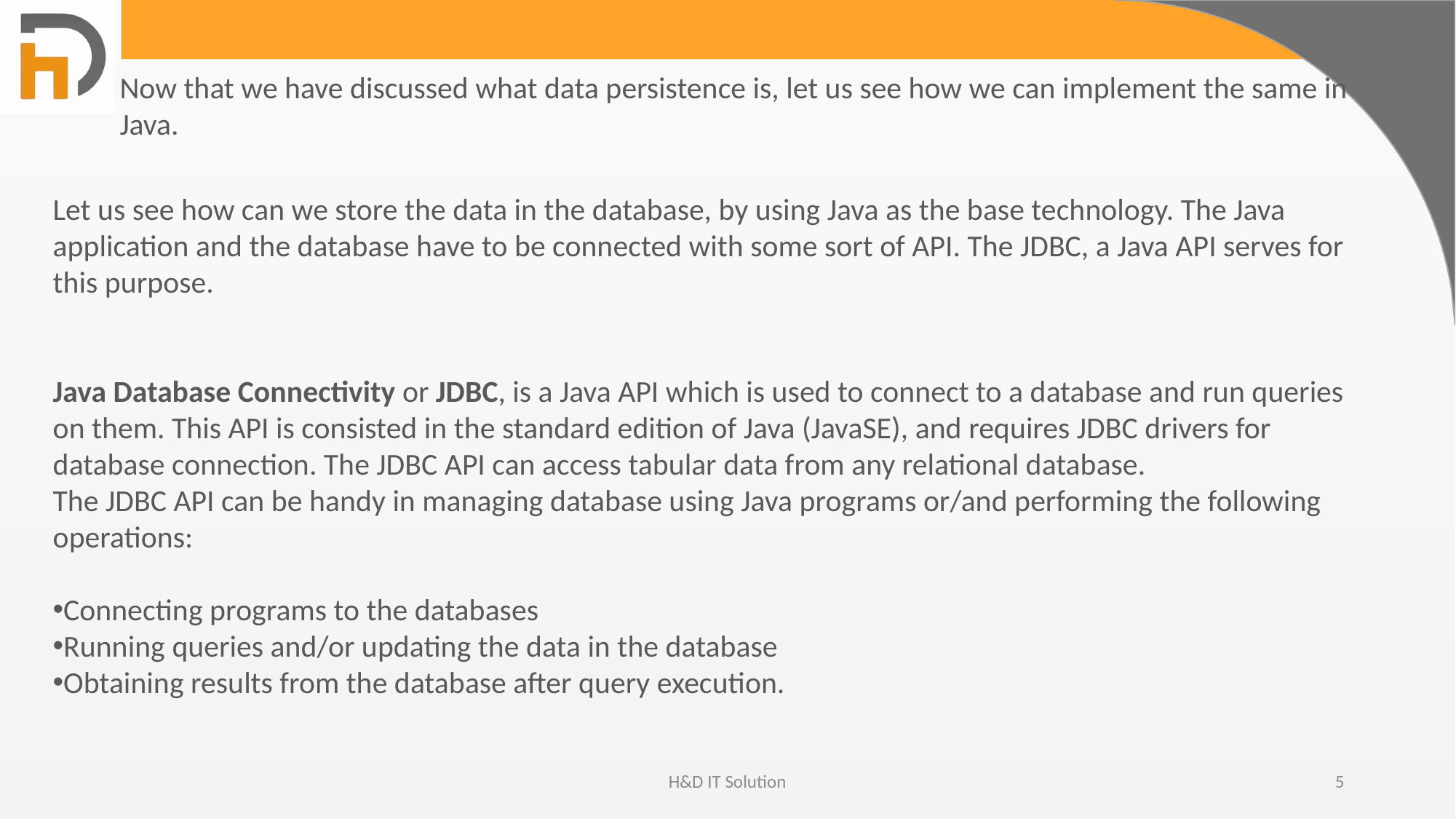

Now that we have discussed what data persistence is, let us see how we can implement the same in Java.
Let us see how can we store the data in the database, by using Java as the base technology. The Java application and the database have to be connected with some sort of API. The JDBC, a Java API serves for this purpose.

Java Database Connectivity or JDBC, is a Java API which is used to connect to a database and run queries on them. This API is consisted in the standard edition of Java (JavaSE), and requires JDBC drivers for database connection. The JDBC API can access tabular data from any relational database.
The JDBC API can be handy in managing database using Java programs or/and performing the following operations:

Connecting programs to the databases
Running queries and/or updating the data in the database
Obtaining results from the database after query execution.
H&D IT Solution
5